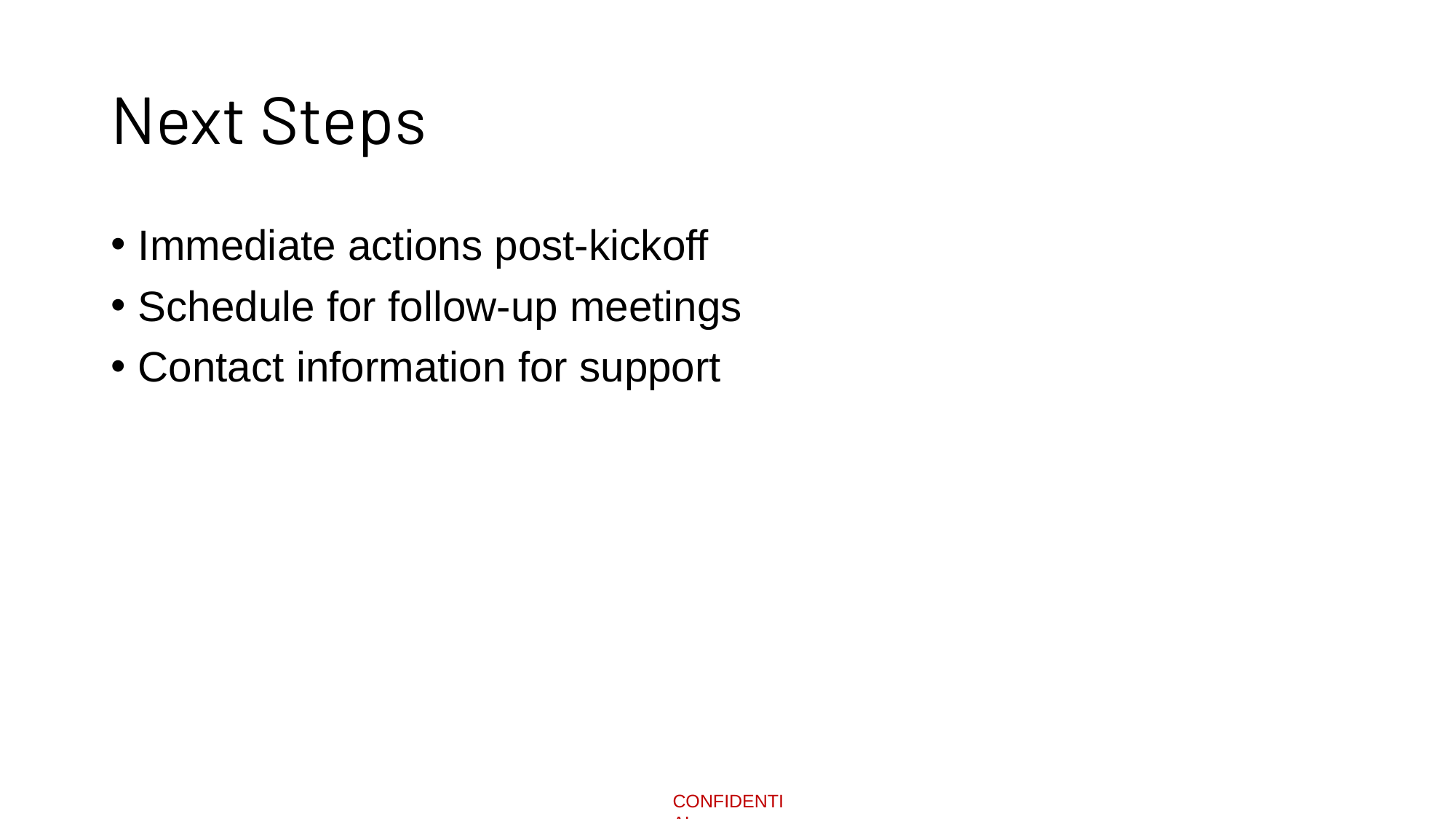

# Next Steps
Immediate actions post-kickoff
Schedule for follow-up meetings
Contact information for support